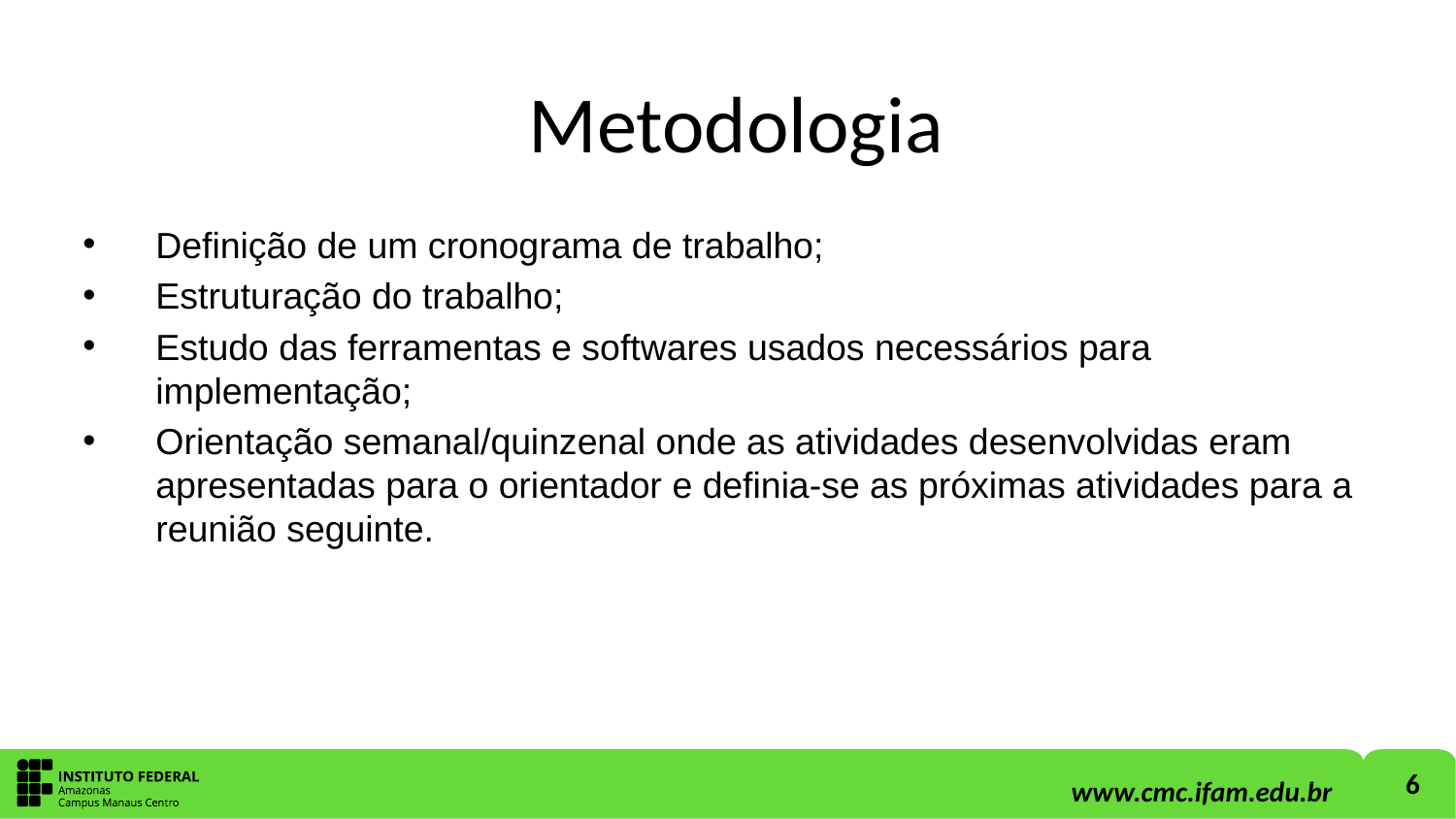

# Metodologia
Definição de um cronograma de trabalho;
Estruturação do trabalho;
Estudo das ferramentas e softwares usados necessários para implementação;
Orientação semanal/quinzenal onde as atividades desenvolvidas eram apresentadas para o orientador e definia-se as próximas atividades para a reunião seguinte.

6
www.cmc.ifam.edu.br